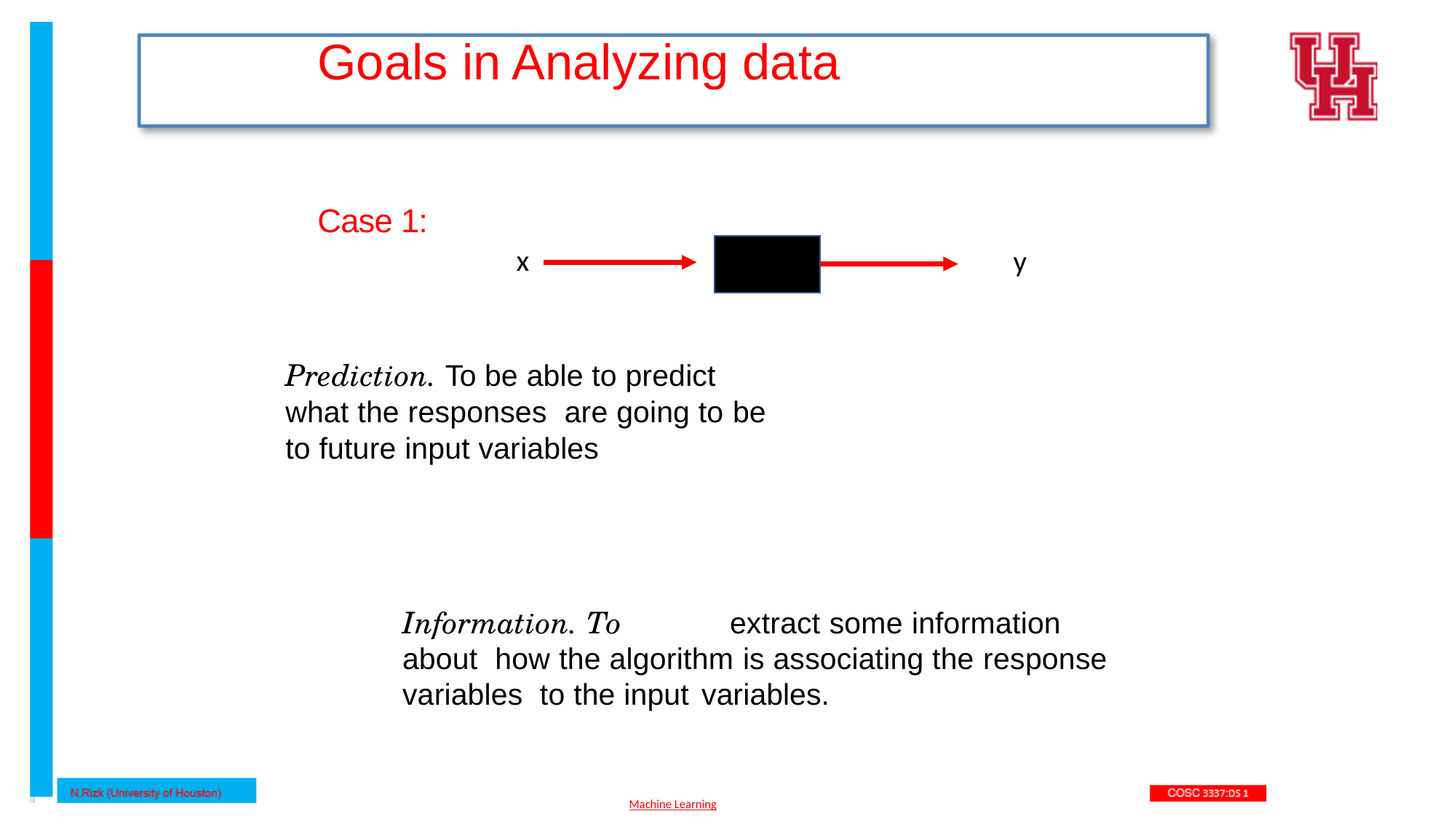

# Goals in Analyzing data
Case 1:
x

y
Prediction. To be able to predict what the responses  are going to be to future input variables
Information. To	extract some information about  how the algorithm is associating the response variables  to the input variables.
Machine Learning